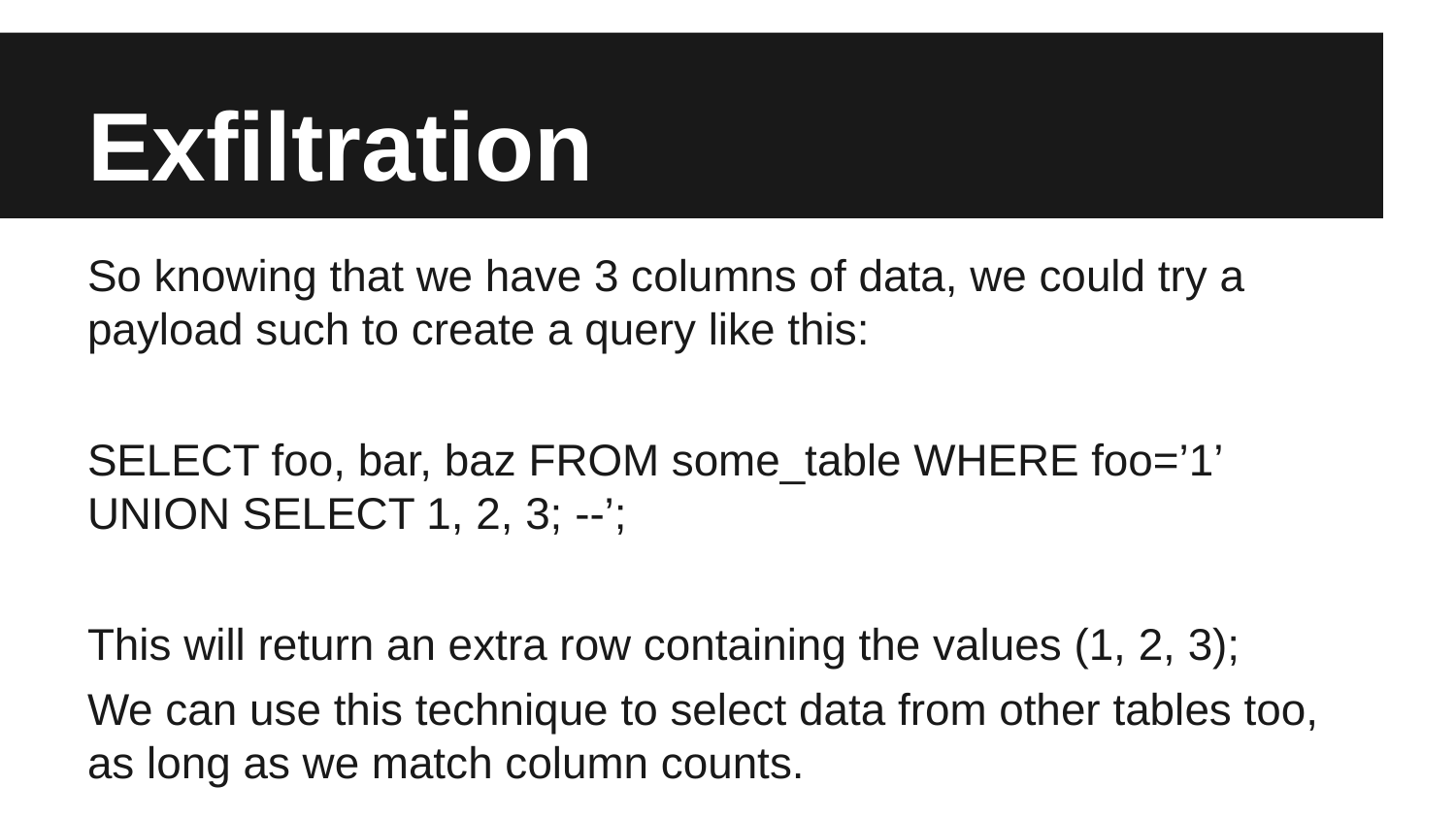

# Exfiltration
So knowing that we have 3 columns of data, we could try a payload such to create a query like this:

SELECT foo, bar, baz FROM some_table WHERE foo=’1’ UNION SELECT 1, 2, 3; --’;

This will return an extra row containing the values (1, 2, 3);
We can use this technique to select data from other tables too, as long as we match column counts.